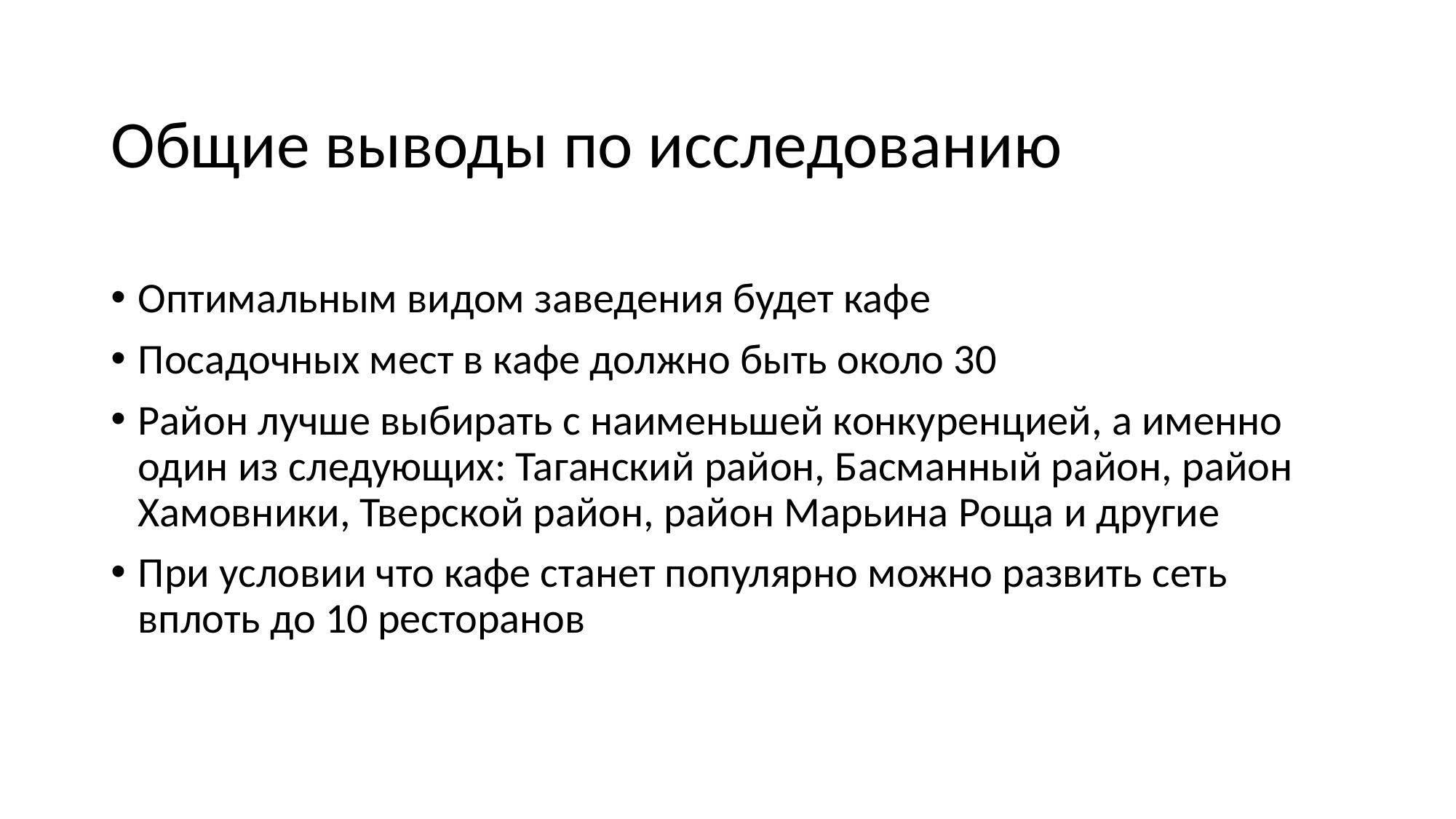

# Общие выводы по исследованию
Оптимальным видом заведения будет кафе
Посадочных мест в кафе должно быть около 30
Район лучше выбирать с наименьшей конкуренцией, а именно один из следующих: Таганский район, Басманный район, район Хамовники, Тверской район, район Марьина Роща и другие
При условии что кафе станет популярно можно развить сеть вплоть до 10 ресторанов